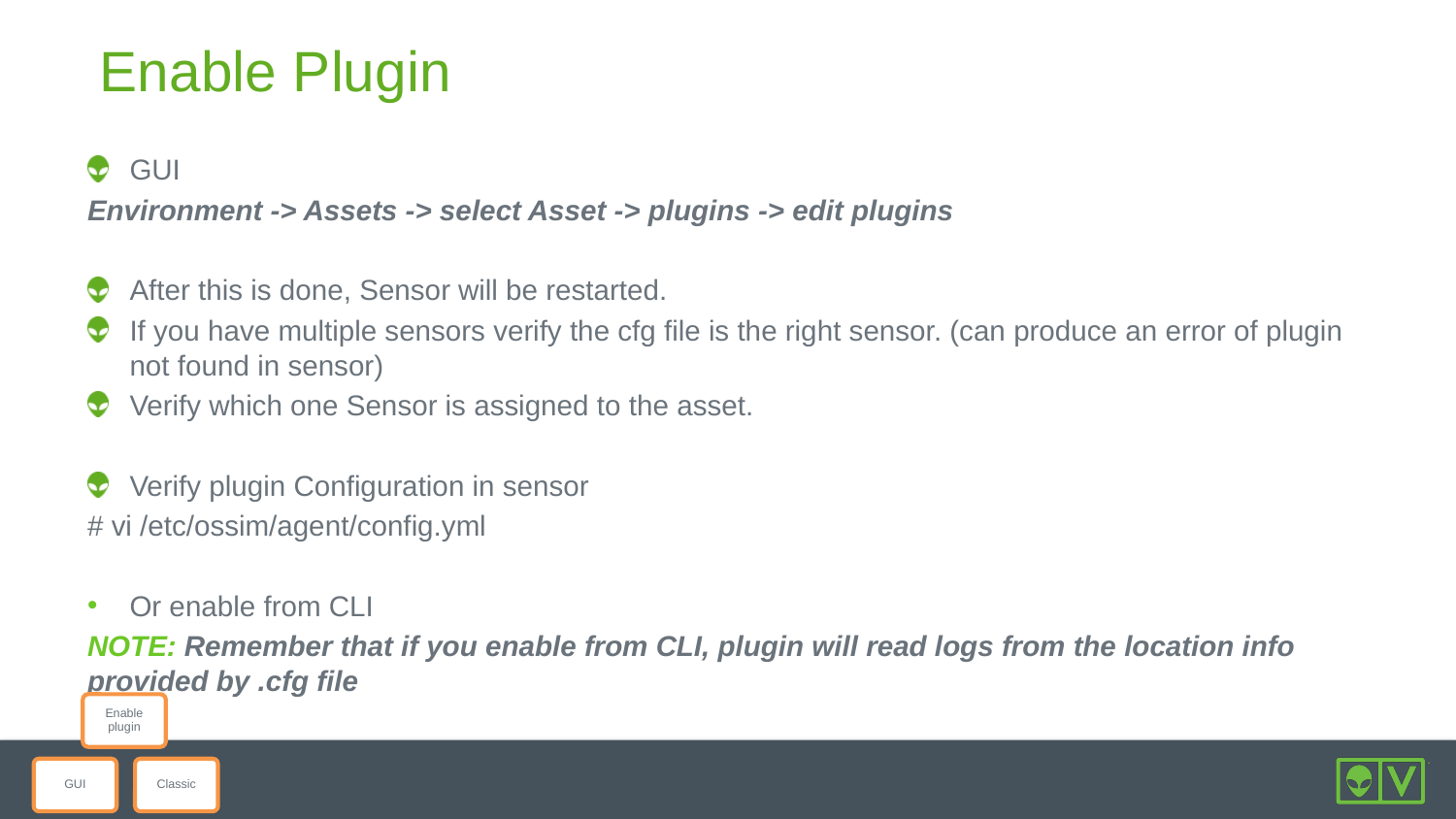

# Enable Plugin
GUI
Environment -> Assets -> select Asset -> plugins -> edit plugins

After this is done, Sensor will be restarted.
If you have multiple sensors verify the cfg file is the right sensor. (can produce an error of plugin not found in sensor)
Verify which one Sensor is assigned to the asset.

Verify plugin Configuration in sensor
# vi /etc/ossim/agent/config.yml

Or enable from CLI
NOTE: Remember that if you enable from CLI, plugin will read logs from the location info provided by .cfg file

Enable plugin

GUI

Classic